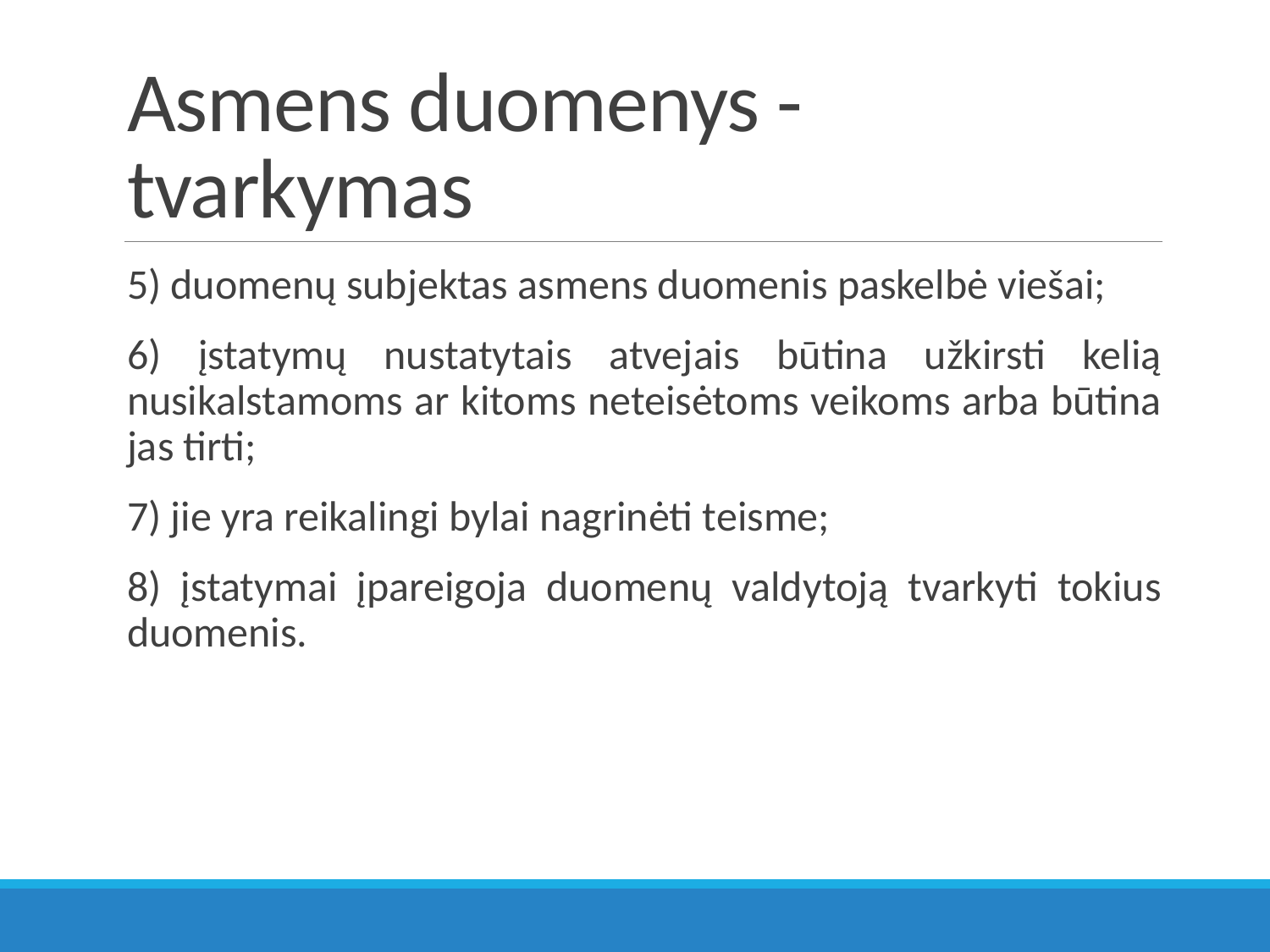

# Asmens duomenys - tvarkymas
5) duomenų subjektas asmens duomenis paskelbė viešai;
6) įstatymų nustatytais atvejais būtina užkirsti kelią nusikalstamoms ar kitoms neteisėtoms veikoms arba būtina jas tirti;
7) jie yra reikalingi bylai nagrinėti teisme;
8) įstatymai įpareigoja duomenų valdytoją tvarkyti tokius duomenis.